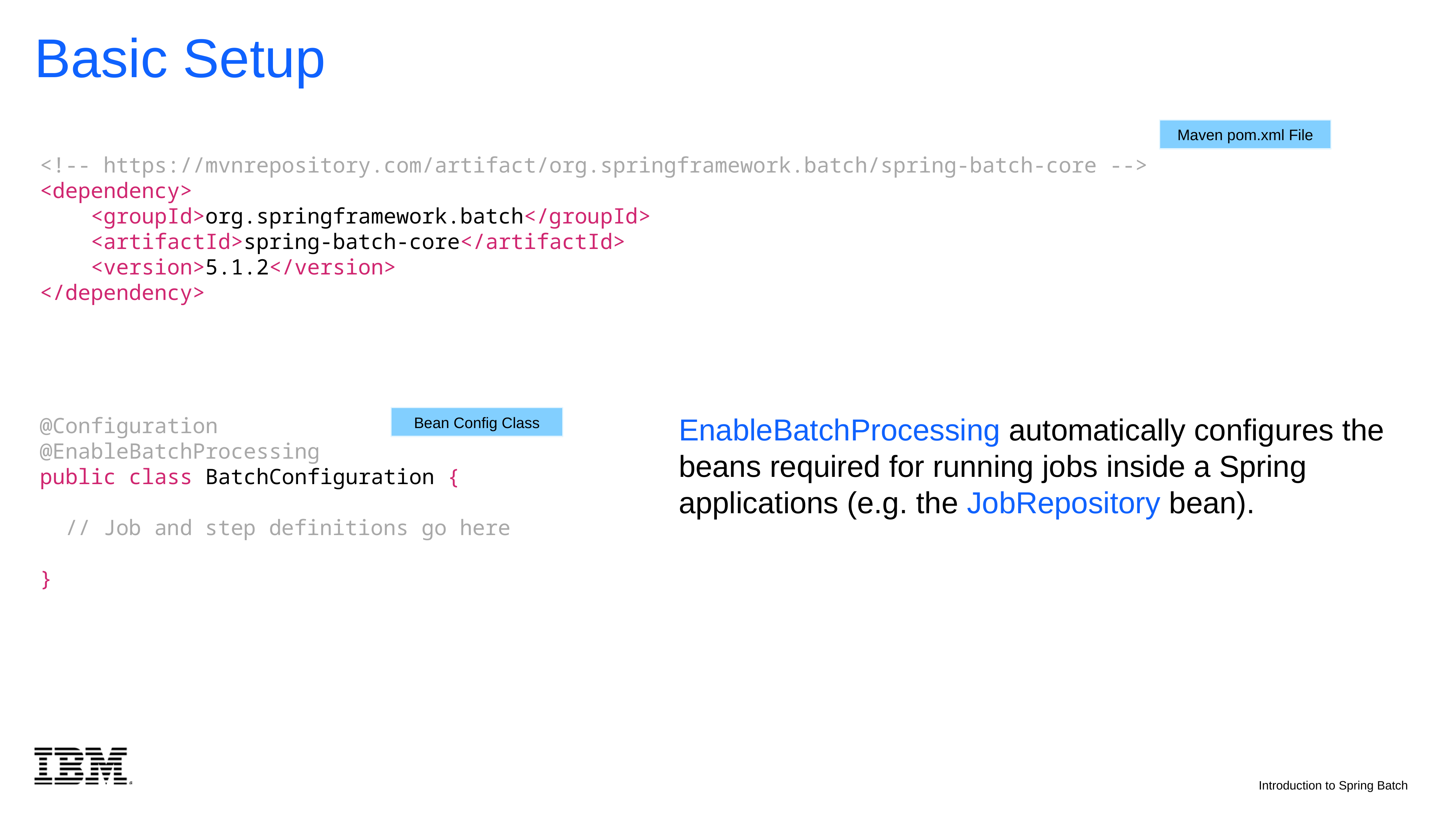

# Basic Setup
Maven pom.xml File
<!-- https://mvnrepository.com/artifact/org.springframework.batch/spring-batch-core -->
<dependency>
    <groupId>org.springframework.batch</groupId>
    <artifactId>spring-batch-core</artifactId>
    <version>5.1.2</version>
</dependency>
Bean Config Class
EnableBatchProcessing automatically configures the beans required for running jobs inside a Spring applications (e.g. the JobRepository bean).
@Configuration
@EnableBatchProcessing
public class BatchConfiguration {

  // Job and step definitions go here

}
Introduction to Spring Batch